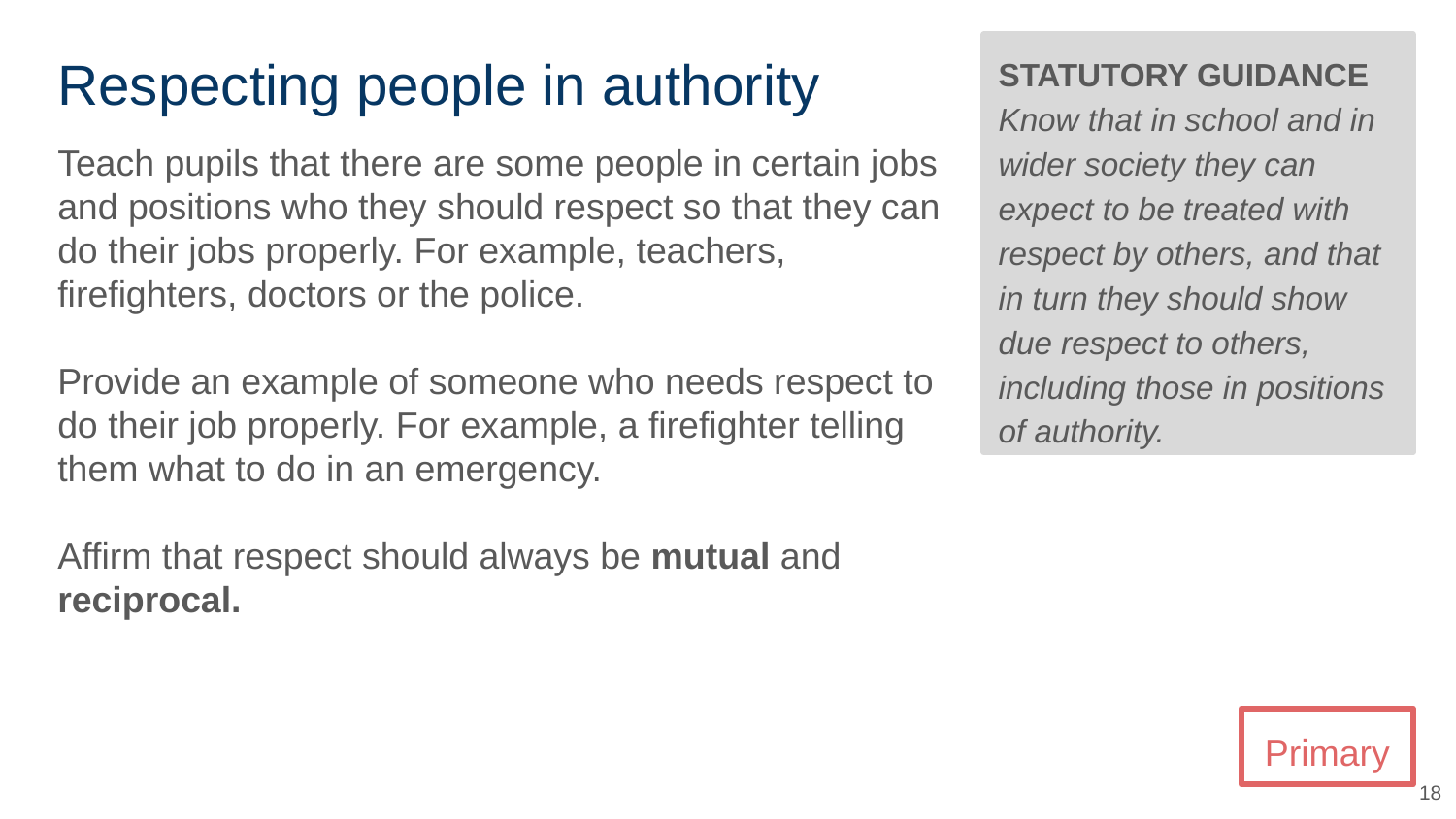

# Respecting people in authority
STATUTORY GUIDANCE
Know that in school and in wider society they can expect to be treated with respect by others, and that in turn they should show due respect to others, including those in positions of authority.

Teach pupils that there are some people in certain jobs and positions who they should respect so that they can do their jobs properly. For example, teachers, firefighters, doctors or the police.

Provide an example of someone who needs respect to do their job properly. For example, a firefighter telling them what to do in an emergency.

Affirm that respect should always be mutual and reciprocal.
Primary
18